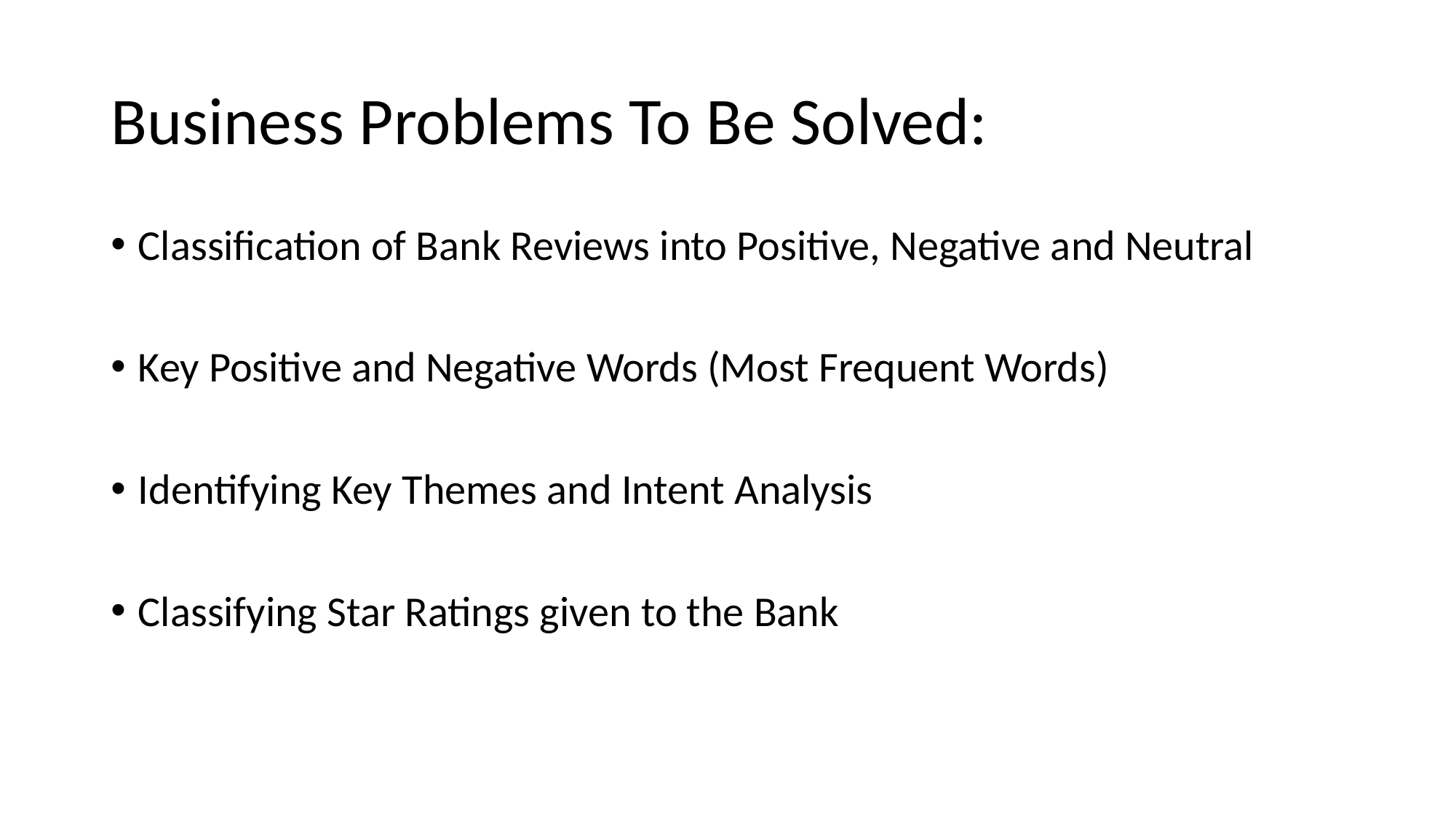

# Business Problems To Be Solved:
Classification of Bank Reviews into Positive, Negative and Neutral

Key Positive and Negative Words (Most Frequent Words)

Identifying Key Themes and Intent Analysis

Classifying Star Ratings given to the Bank